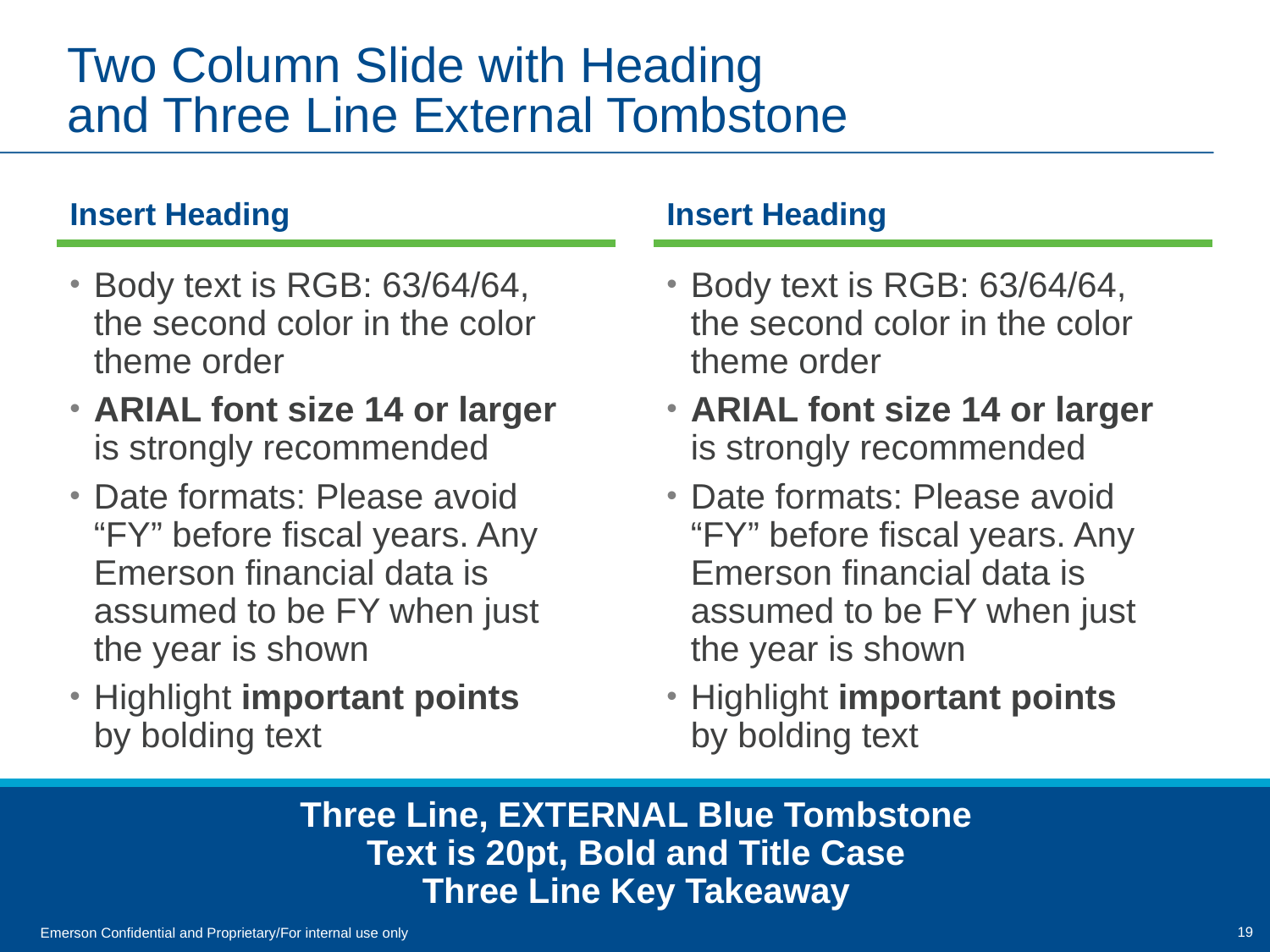

# Two Column Slide with Heading and Three Line External Tombstone
Insert Heading
Insert Heading
Body text is RGB: 63/64/64,
the second color in the color theme order
ARIAL font size 14 or larger
is strongly recommended
Date formats: Please avoid
“FY” before fiscal years. Any Emerson financial data is assumed to be FY when just
the year is shown
Highlight important points
by bolding text
Body text is RGB: 63/64/64,
the second color in the color theme order
ARIAL font size 14 or larger
is strongly recommended
Date formats: Please avoid
“FY” before fiscal years. Any Emerson financial data is assumed to be FY when just
the year is shown
Highlight important points
by bolding text
Three Line, EXTERNAL Blue Tombstone
Text is 20pt, Bold and Title Case
Three Line Key Takeaway
Emerson Confidential and Proprietary/For internal use only